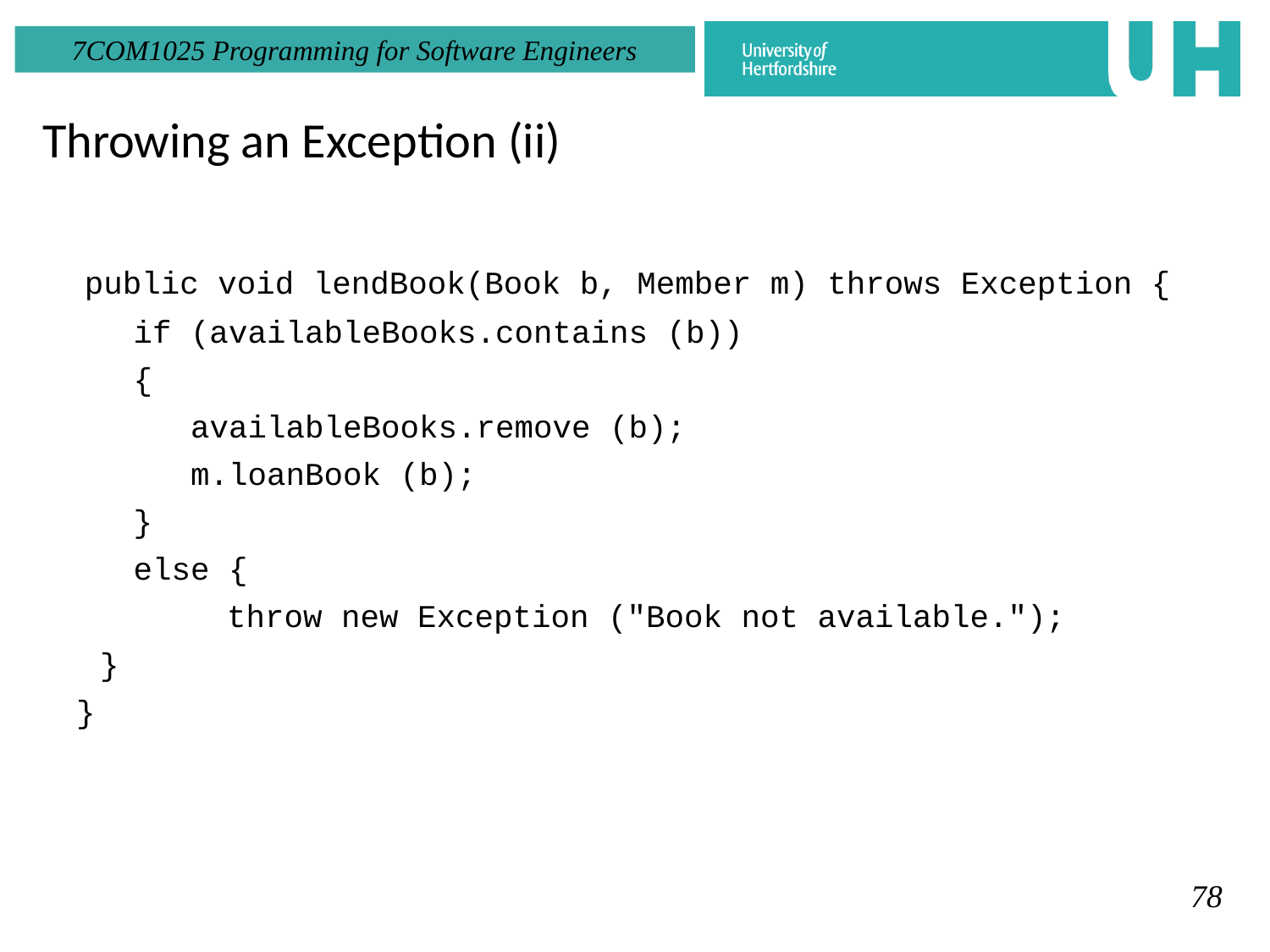

Throwing an Exception (ii)
 public void lendBook(Book b, Member m) throws Exception {
   if (availableBooks.contains (b))
   {
      availableBooks.remove (b);
      m.loanBook (b);
   }
   else {
		throw new Exception ("Book not available.");
	}
}
78